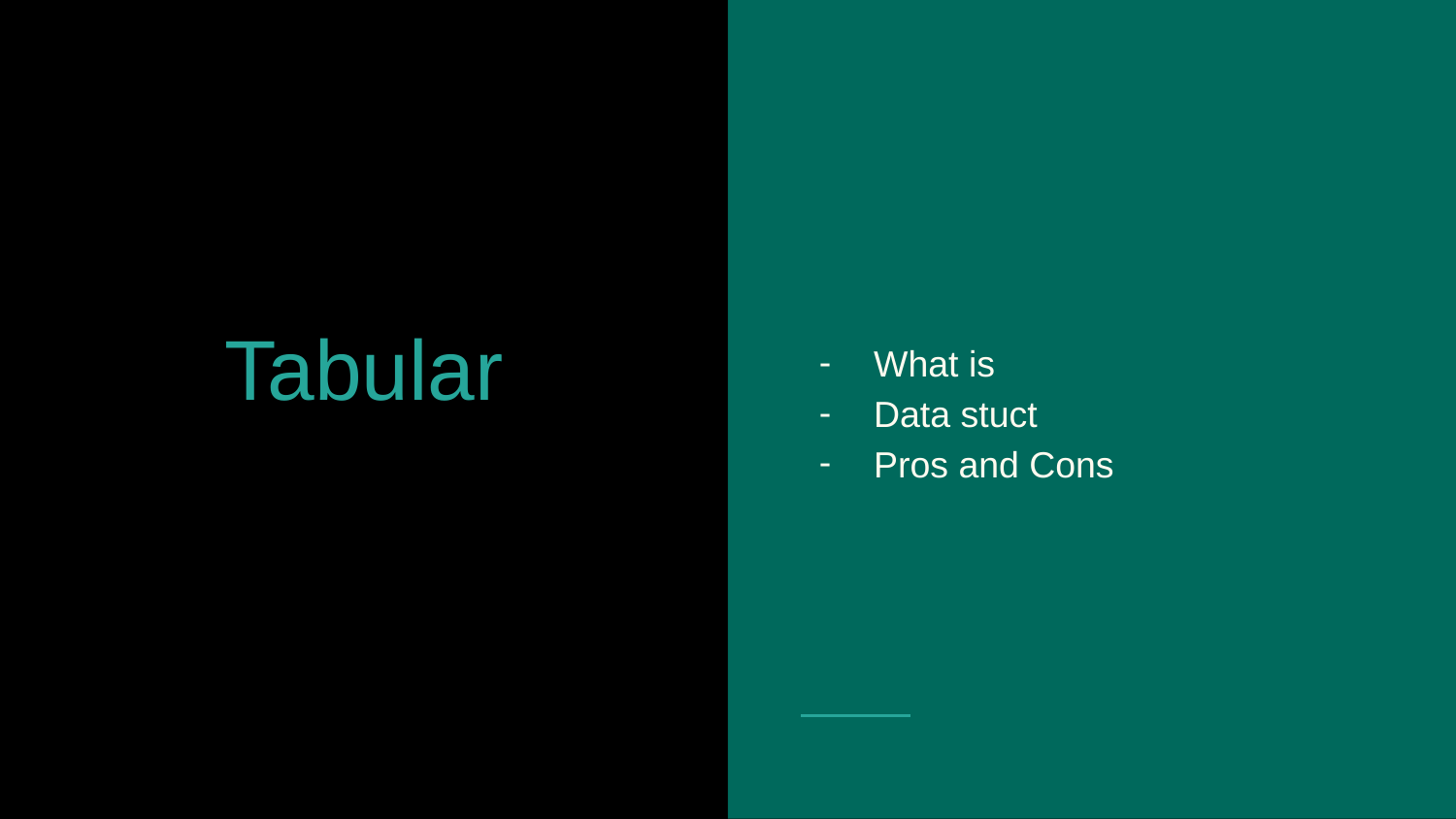

What is
Data stuct
Pros and Cons
# Tabular